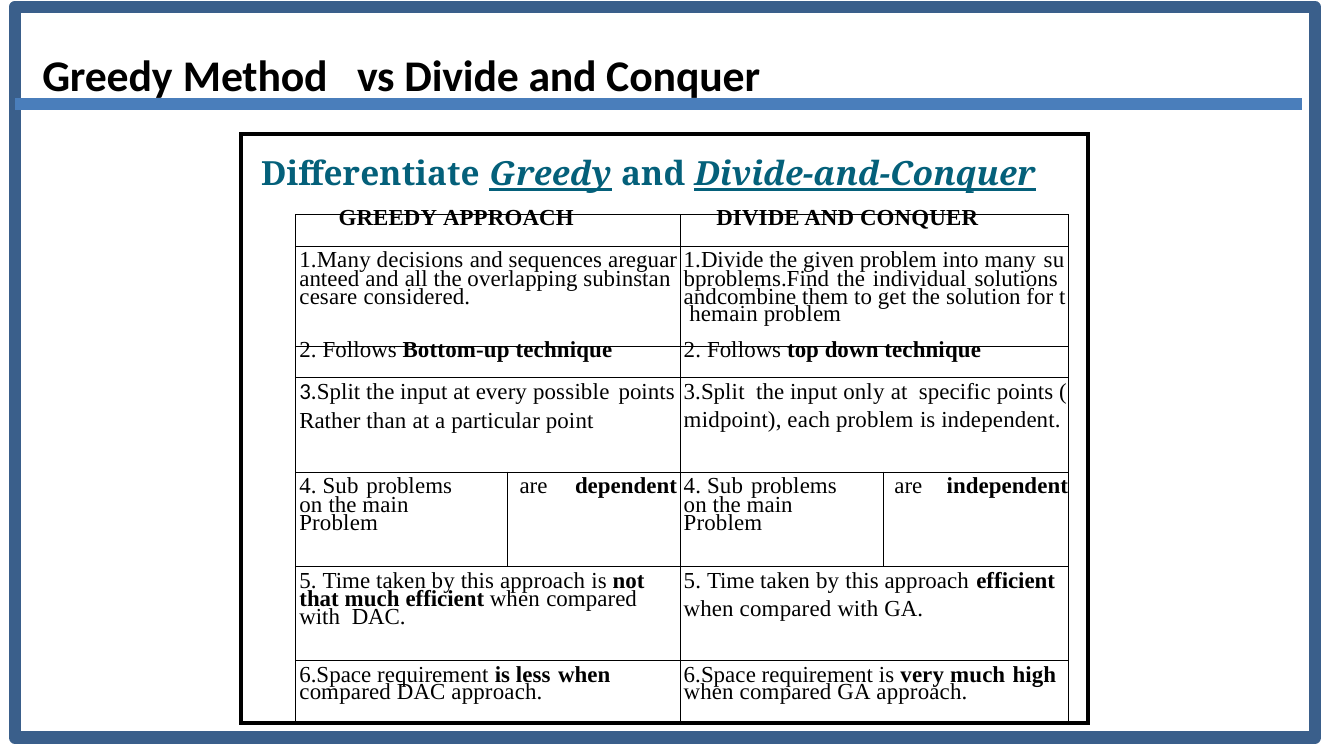

Greedy Method   vs Divide and Conquer

| Differentiate Greedy and Divide-and-Conquer |  |  |  |  |  |  |  |
| --- | --- | --- | --- | --- | --- | --- | --- |
|  | GREEDY APPROACH |  |  | DIVIDE AND CONQUER |  |  |  |
|  | 1.Many decisions and sequences areguar anteed and all the overlapping subinstan cesare considered. |  |  | 1.Divide the given problem into many su bproblems.Find the individual solutions andcombine them to get the solution for t hemain problem |  |  |  |
|  | 2. Follows Bottom-up technique |  |  | 2. Follows top down technique |  |  |  |
|  | 3.Split the input at every possible points Rather than at a particular point |  |  | 3.Split the input only at specific points ( midpoint), each problem is independent. |  |  |  |
|  | 4. Sub problems on the main Problem | are | dependent | 4. Sub problems on the main Problem | are | independent |  |
|  | 5. Time taken by this approach is not that much efficient when compared with DAC. |  |  | 5. Time taken by this approach efficient when compared with GA. |  |  |  |
|  | 6.Space requirement is less when compared DAC approach. |  |  | 6.Space requirement is very much high when compared GA approach. |  |  |  |
8